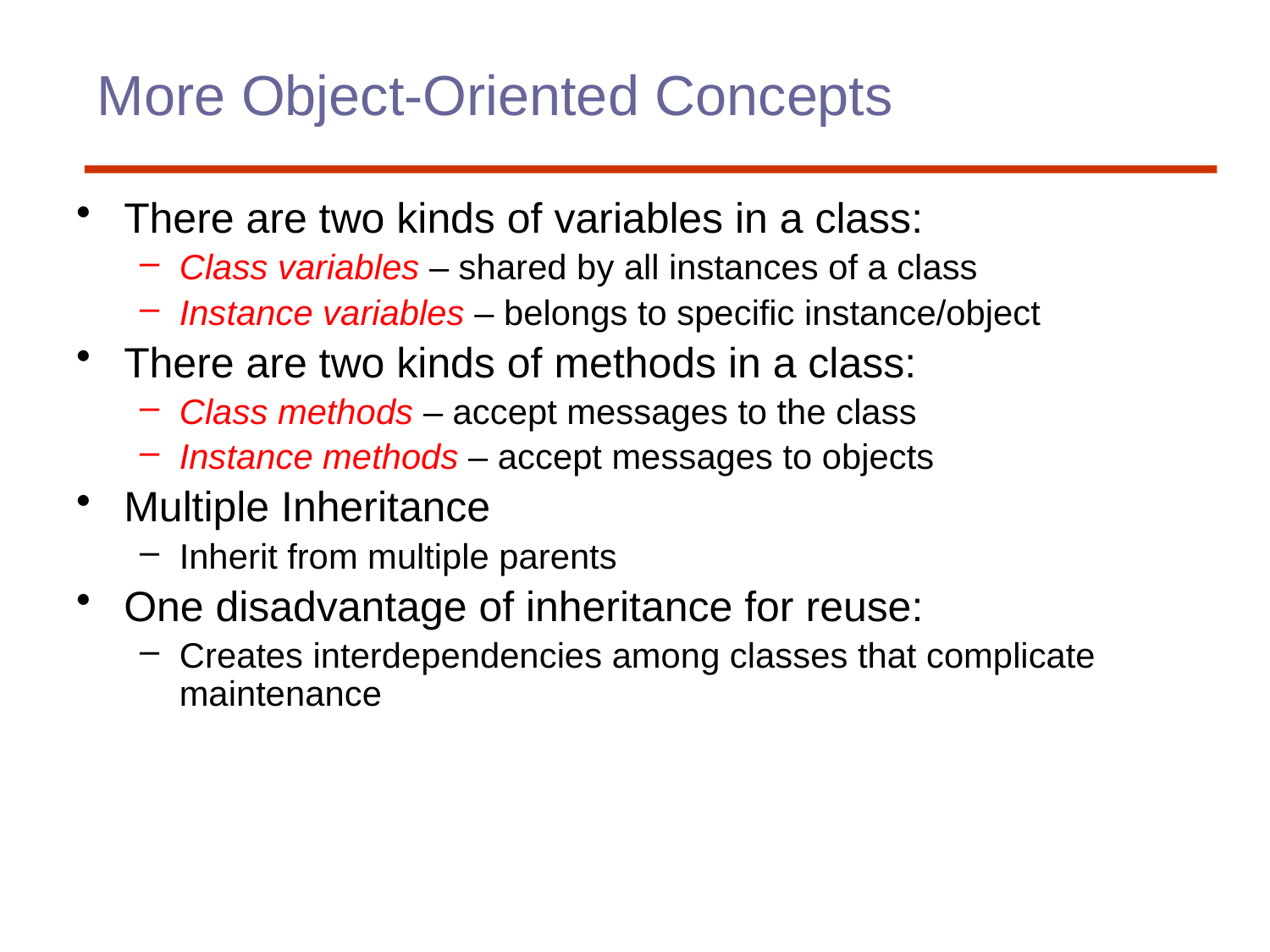

# More Object-Oriented Concepts
There are two kinds of variables in a class:
Class variables – shared by all instances of a class
Instance variables – belongs to specific instance/object
There are two kinds of methods in a class:
Class methods – accept messages to the class
Instance methods – accept messages to objects
Multiple Inheritance
Inherit from multiple parents
One disadvantage of inheritance for reuse:
Creates interdependencies among classes that complicate maintenance